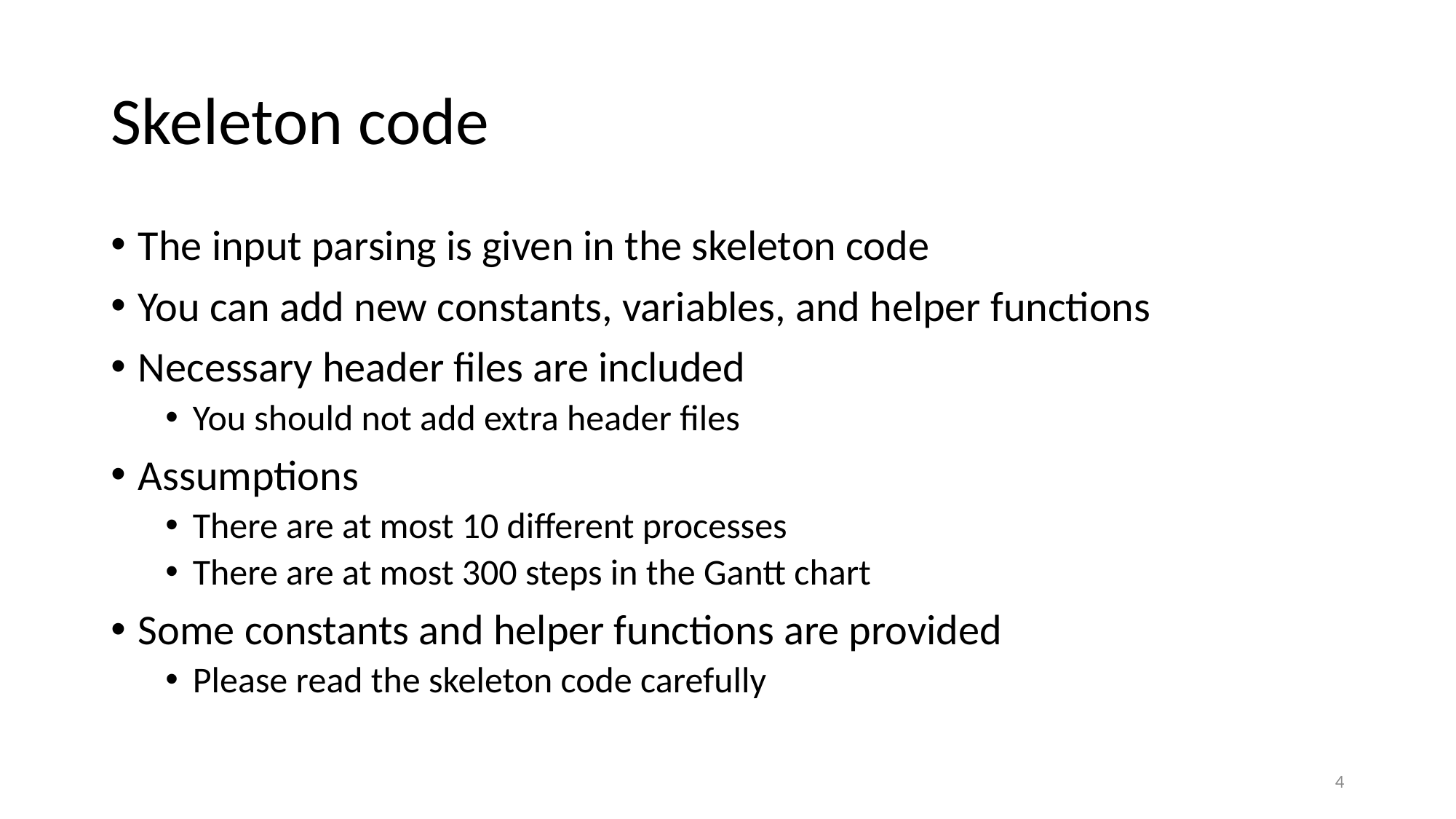

# Skeleton code
The input parsing is given in the skeleton code
You can add new constants, variables, and helper functions
Necessary header files are included
You should not add extra header files
Assumptions
There are at most 10 different processes
There are at most 300 steps in the Gantt chart
Some constants and helper functions are provided
Please read the skeleton code carefully

4